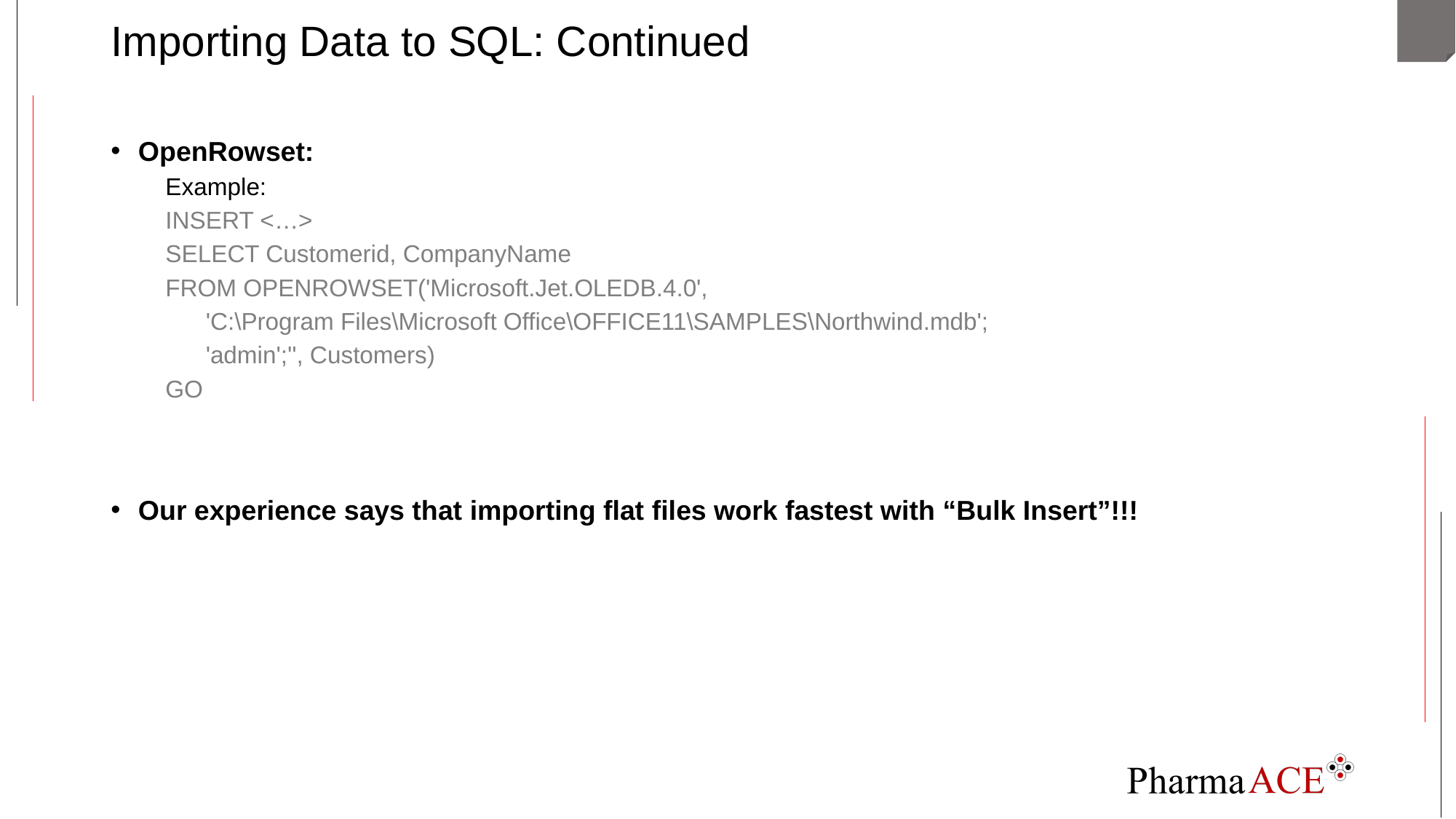

# Importing Data to SQL: Continued
OpenRowset:
Example:
INSERT <…>
SELECT Customerid, CompanyName
FROM OPENROWSET('Microsoft.Jet.OLEDB.4.0',
      'C:\Program Files\Microsoft Office\OFFICE11\SAMPLES\Northwind.mdb';
      'admin';'', Customers)
GO

Our experience says that importing flat files work fastest with “Bulk Insert”!!!